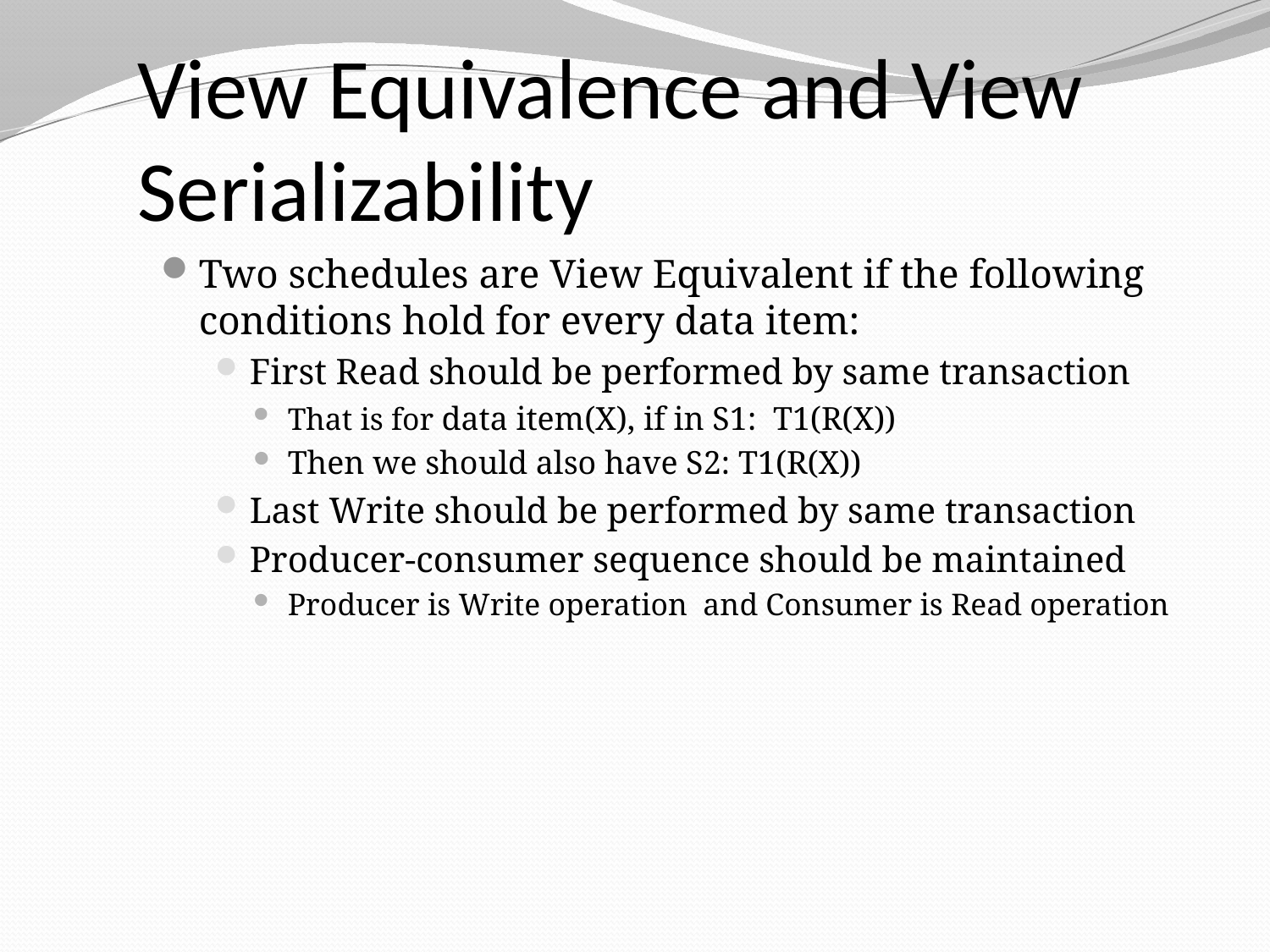

View Equivalence and View Serializability
Two schedules are View Equivalent if the following conditions hold for every data item:
First Read should be performed by same transaction
That is for data item(X), if in S1:  T1(R(X))
Then we should also have S2: T1(R(X))
Last Write should be performed by same transaction
Producer-consumer sequence should be maintained
Producer is Write operation  and Consumer is Read operation